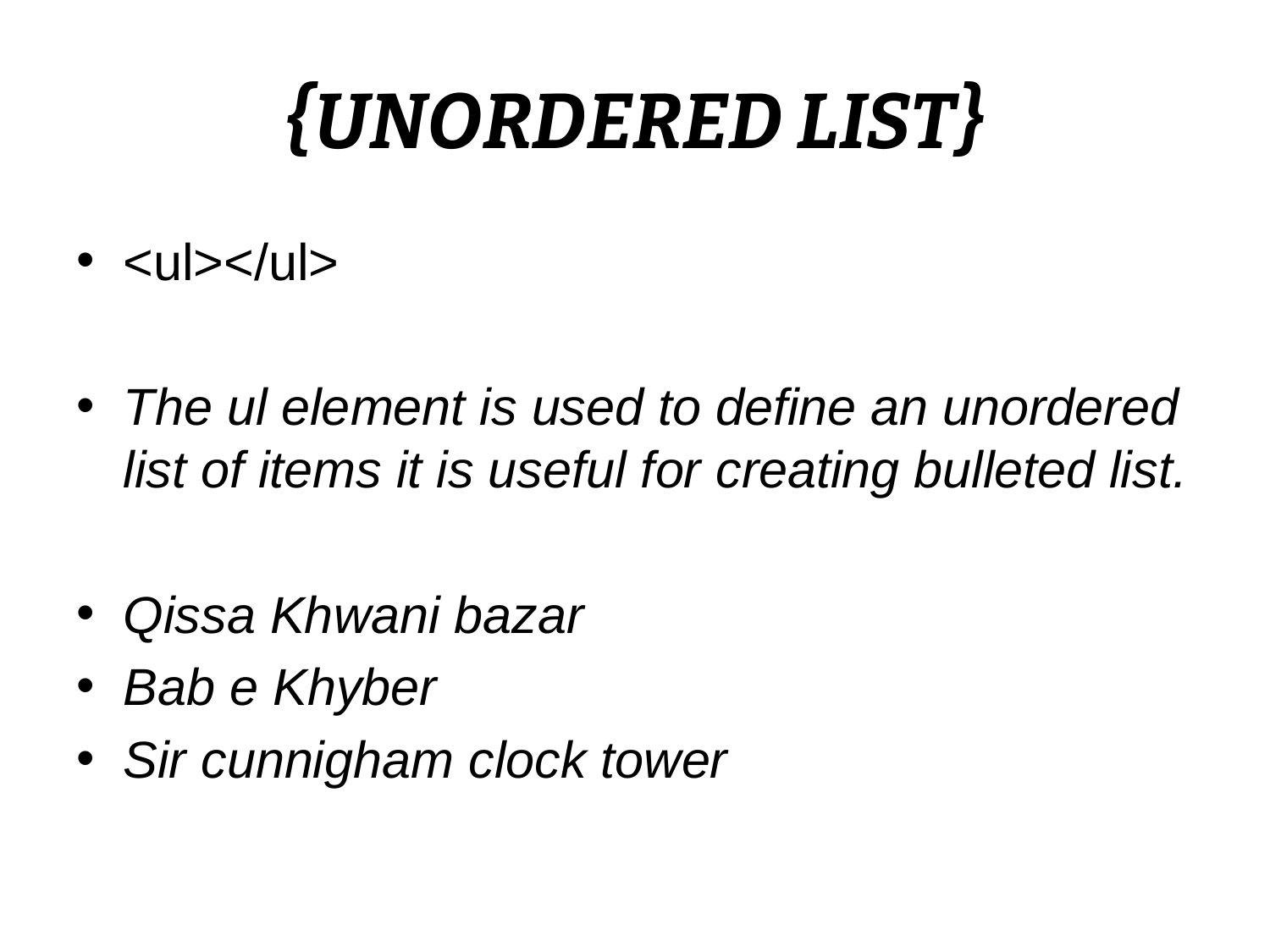

# {UNORDERED LIST}
<ul></ul>

The ul element is used to define an unordered list of items it is useful for creating bulleted list.

Qissa Khwani bazar
Bab e Khyber
Sir cunnigham clock tower